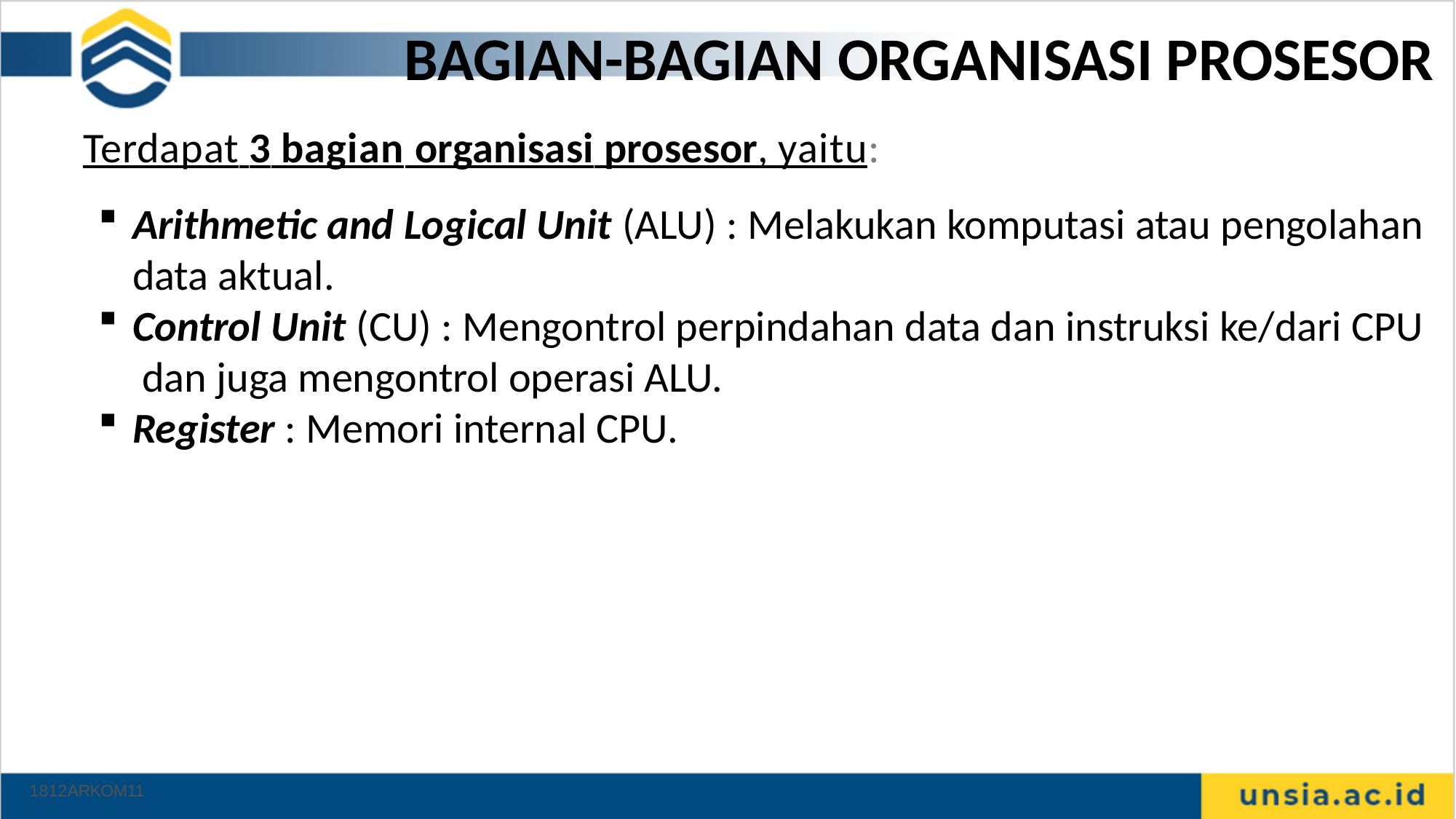

# BAGIAN-BAGIAN ORGANISASI PROSESOR
Terdapat 3 bagian organisasi prosesor, yaitu:
Arithmetic and Logical Unit (ALU) : Melakukan komputasi atau pengolahan data aktual.
Control Unit (CU) : Mengontrol perpindahan data dan instruksi ke/dari CPU  dan juga mengontrol operasi ALU.
Register : Memori internal CPU.
1812ARKOM11